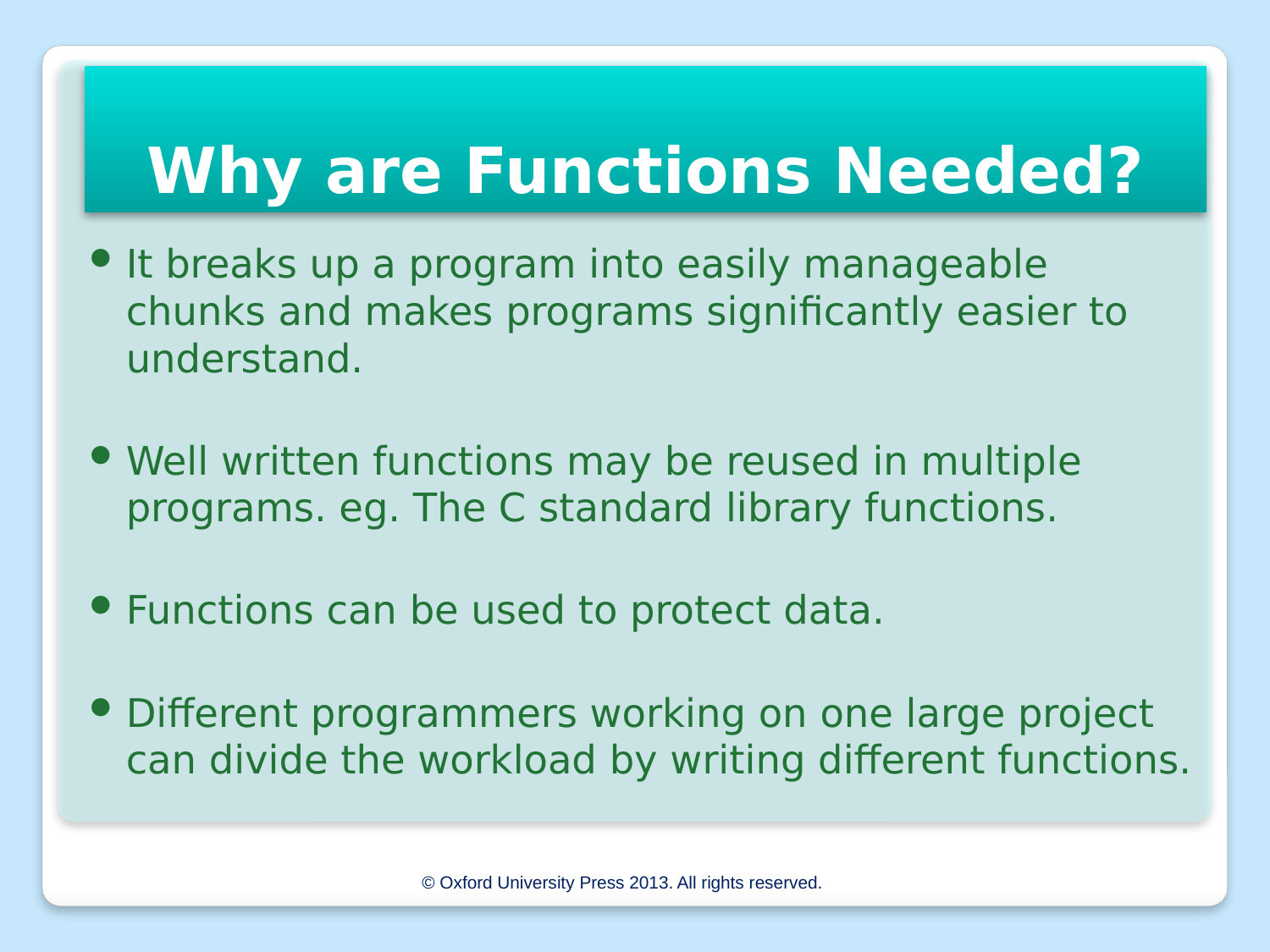

# Why are Functions Needed?
It breaks up a program into easily manageable chunks and makes programs significantly easier to understand.

Well written functions may be reused in multiple programs. eg. The C standard library functions.

Functions can be used to protect data.

Different programmers working on one large project can divide the workload by writing different functions.
© Oxford University Press 2013. All rights reserved.